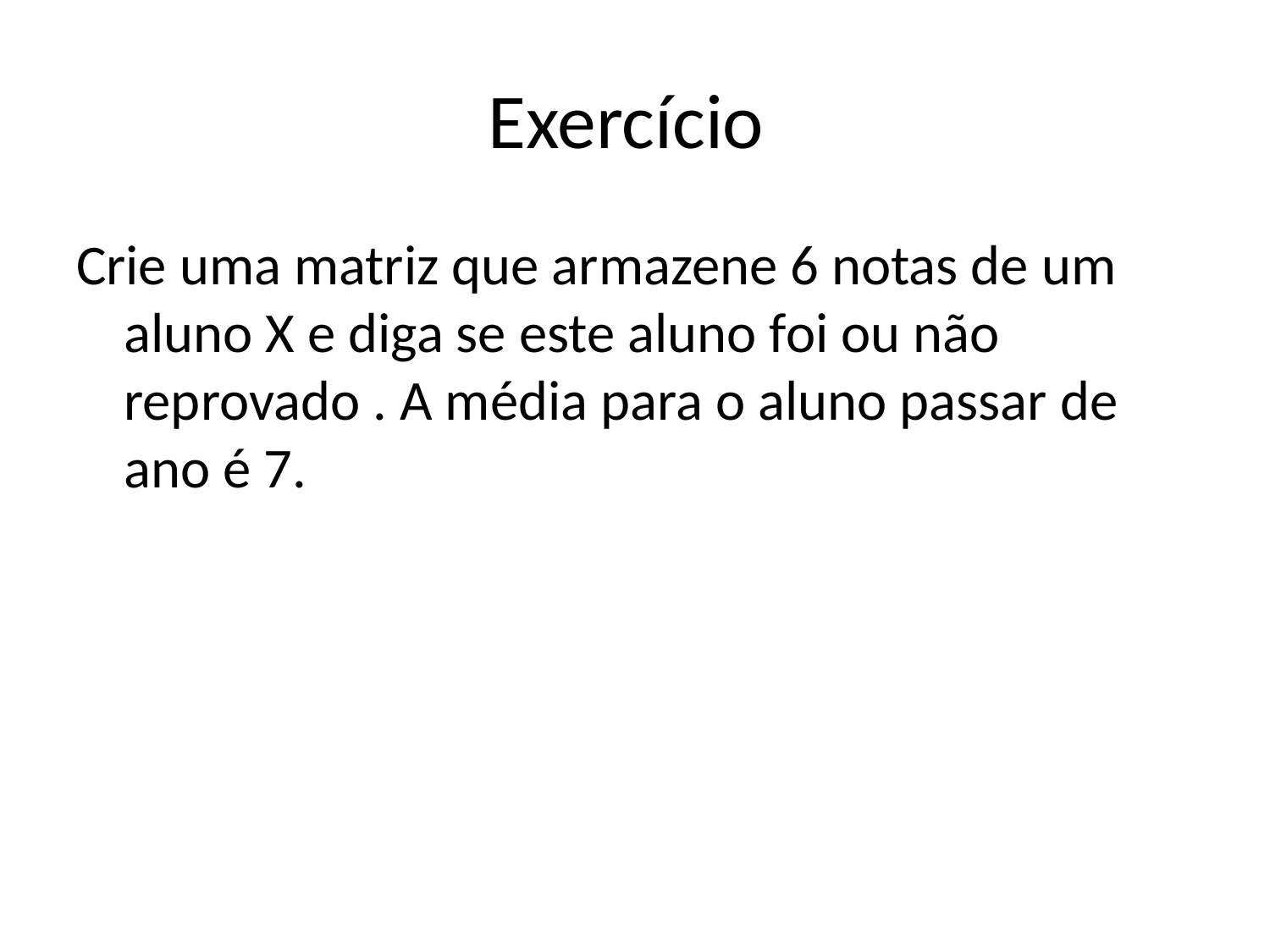

# Exercício
Crie uma matriz que armazene 6 notas de um aluno X e diga se este aluno foi ou não reprovado . A média para o aluno passar de ano é 7.